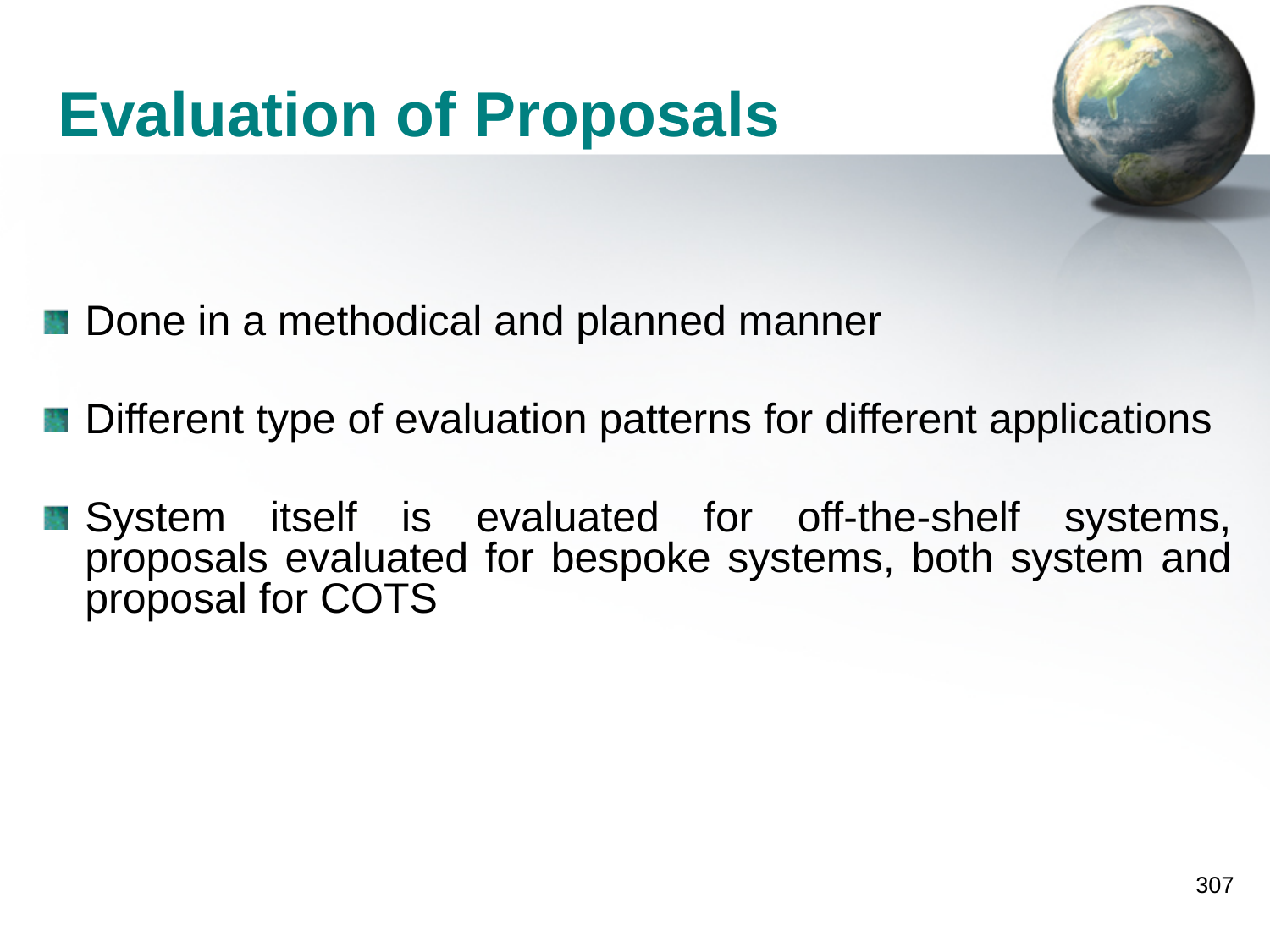

Evaluation of Proposals

Done in a methodical and planned manner

Different type of evaluation patterns for different applications

System itself is evaluated for off-the-shelf systems, proposals evaluated for bespoke systems, both system and proposal for COTS

307